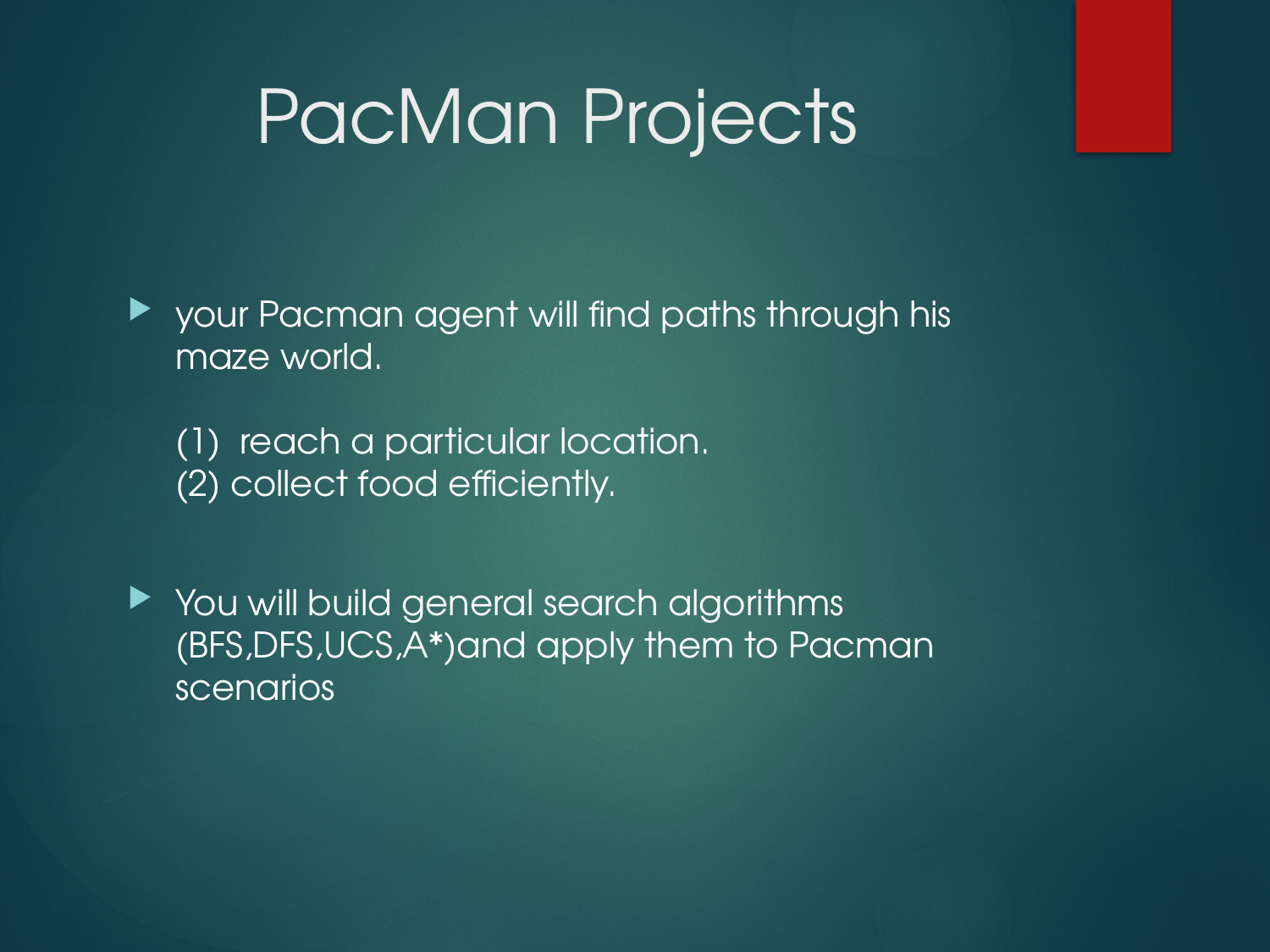

# PacMan Projects
your Pacman agent will find paths through his maze world.
(1)  reach a particular location.
(2) collect food efficiently.

You will build general search algorithms (BFS,DFS,UCS,A*)and apply them to Pacman scenarios